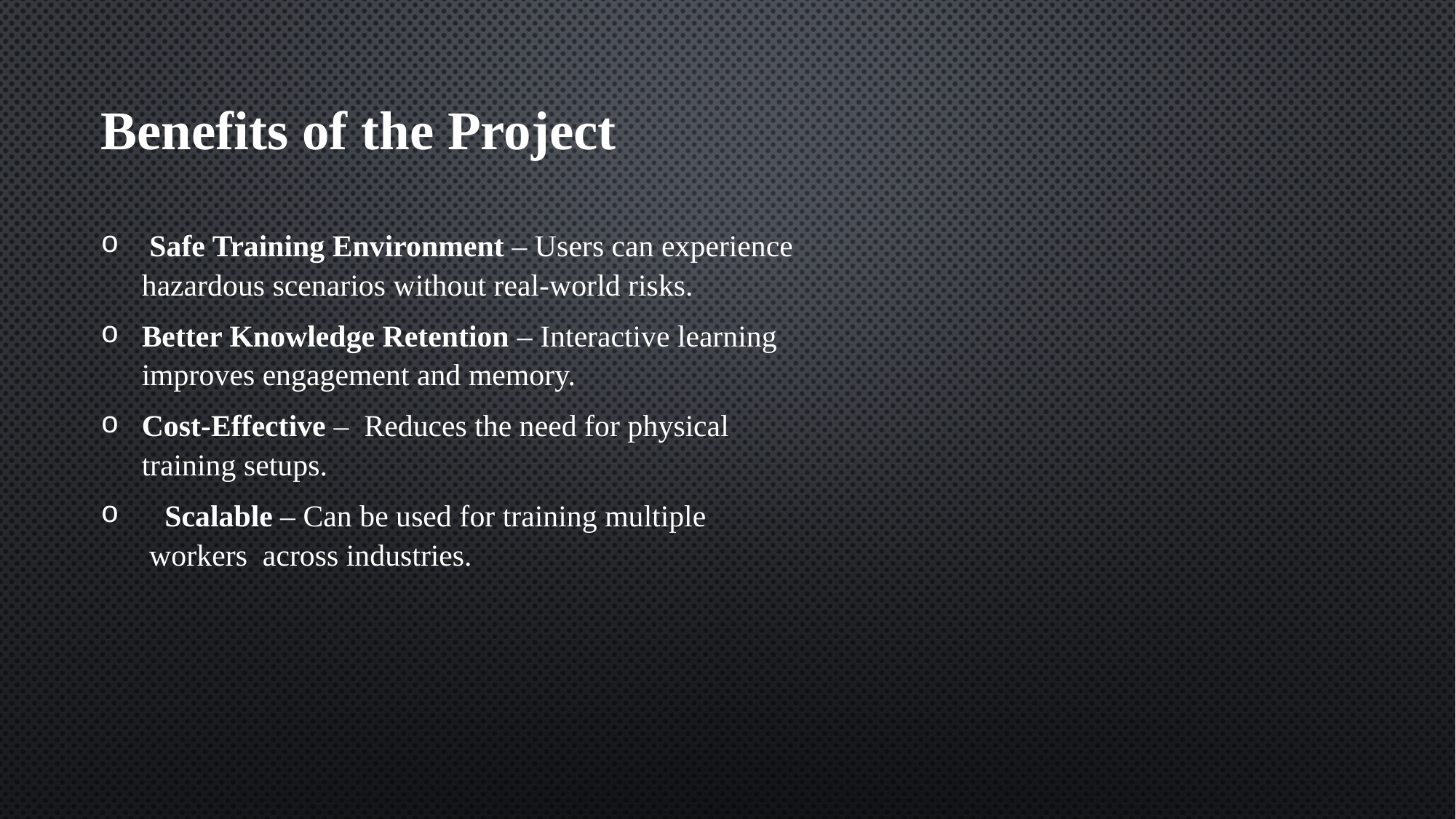

Benefits of the Project

 Safe Training Environment – Users can experience hazardous scenarios without real-world risks.
Better Knowledge Retention – Interactive learning improves engagement and memory.
Cost-Effective –  Reduces the need for physical training setups.
   Scalable – Can be used for training multiple              workers  across industries.